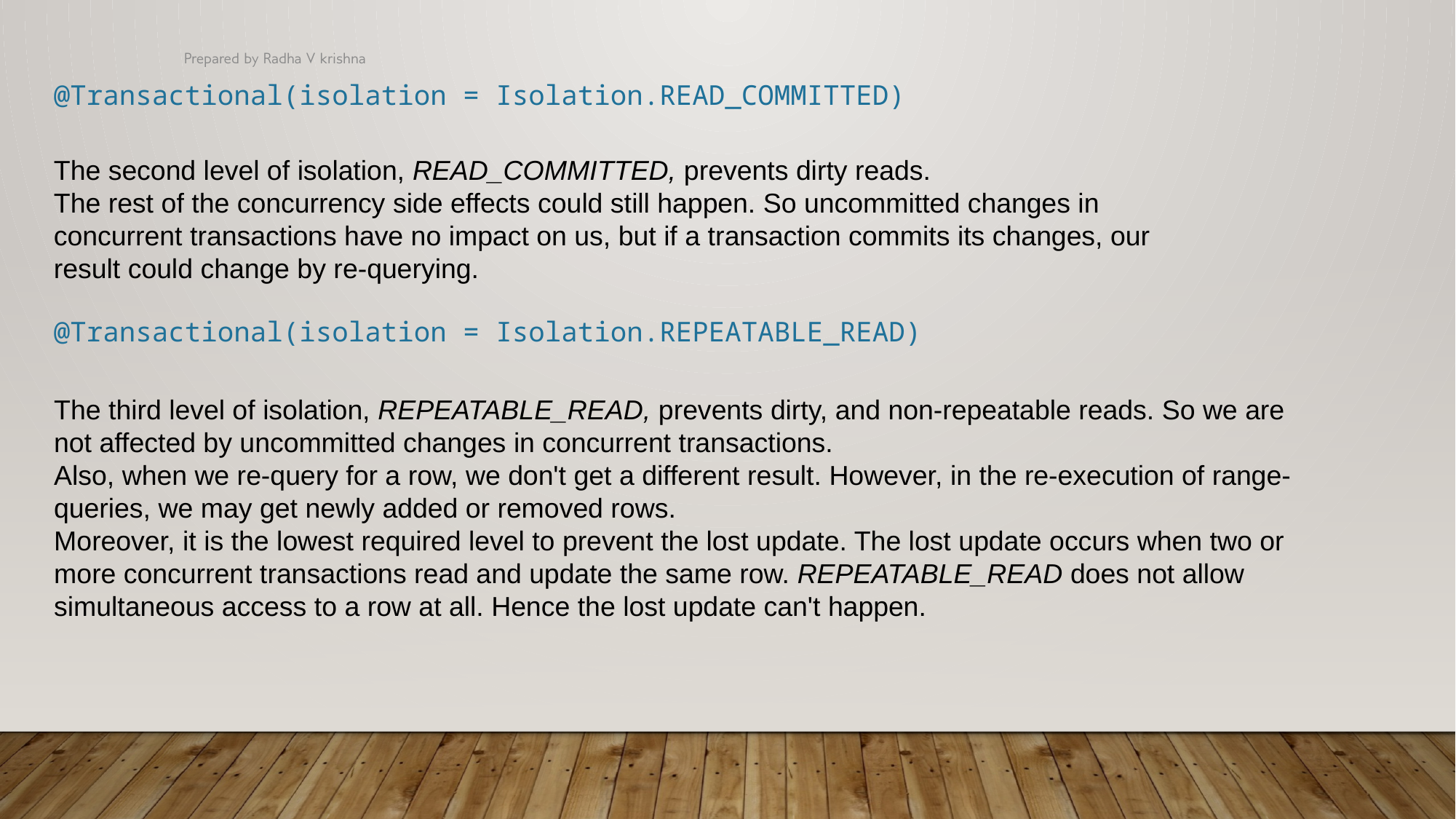

Prepared by Radha V krishna
@Transactional(isolation = Isolation.READ_COMMITTED)
The second level of isolation, READ_COMMITTED, prevents dirty reads.
The rest of the concurrency side effects could still happen. So uncommitted changes in concurrent transactions have no impact on us, but if a transaction commits its changes, our result could change by re-querying.
@Transactional(isolation = Isolation.REPEATABLE_READ)
The third level of isolation, REPEATABLE_READ, prevents dirty, and non-repeatable reads. So we are not affected by uncommitted changes in concurrent transactions.
Also, when we re-query for a row, we don't get a different result. However, in the re-execution of range-queries, we may get newly added or removed rows.
Moreover, it is the lowest required level to prevent the lost update. The lost update occurs when two or more concurrent transactions read and update the same row. REPEATABLE_READ does not allow simultaneous access to a row at all. Hence the lost update can't happen.